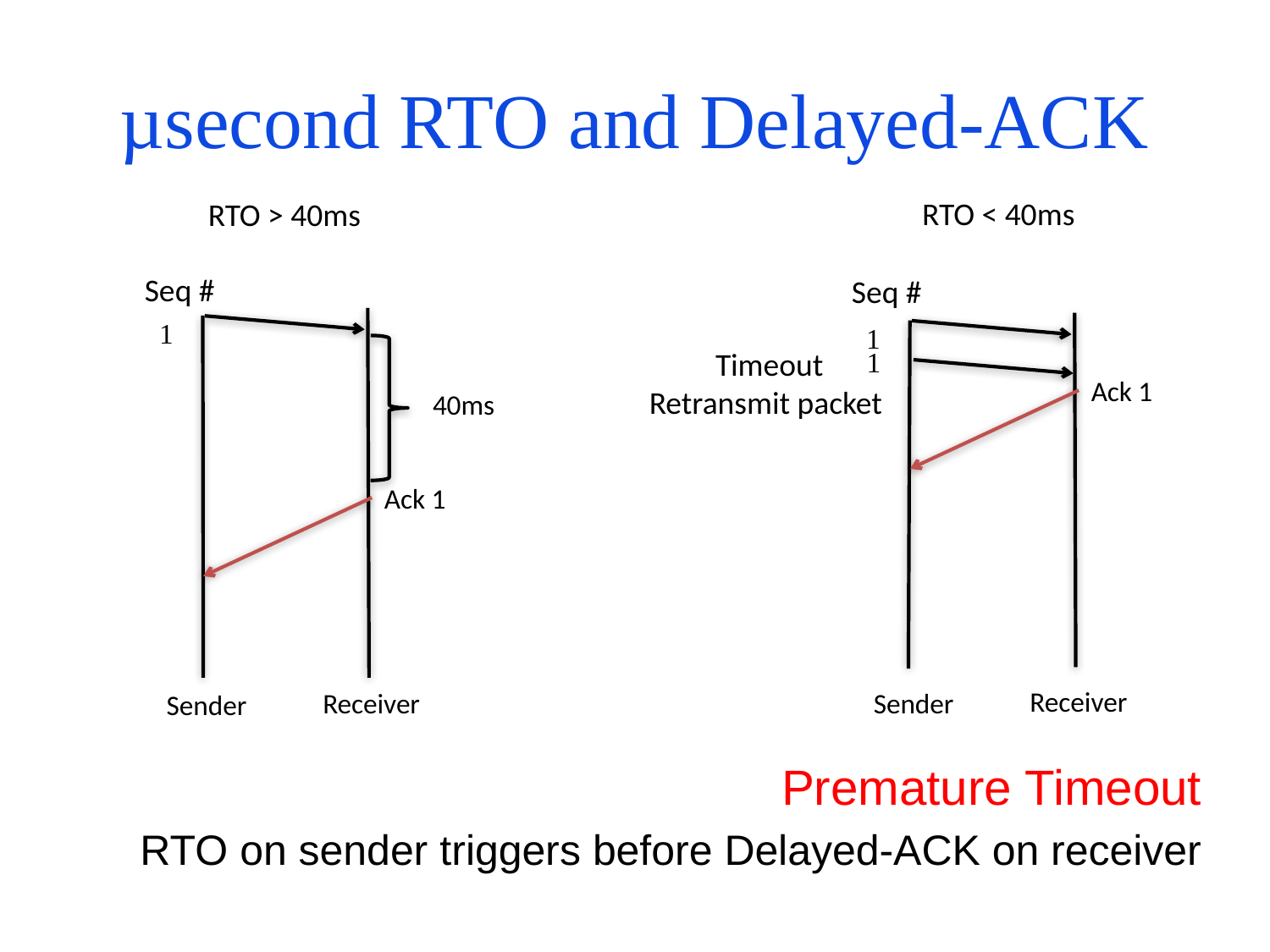

# µsecond RTO and Delayed-ACK
RTO < 40ms
RTO > 40ms
Seq #
Seq #
1
1

Timeout
Retransmit packet
1
Ack 1
40ms
Ack 1
Receiver
Receiver
Sender
Sender
Premature Timeout
RTO on sender triggers before Delayed-ACK on receiver